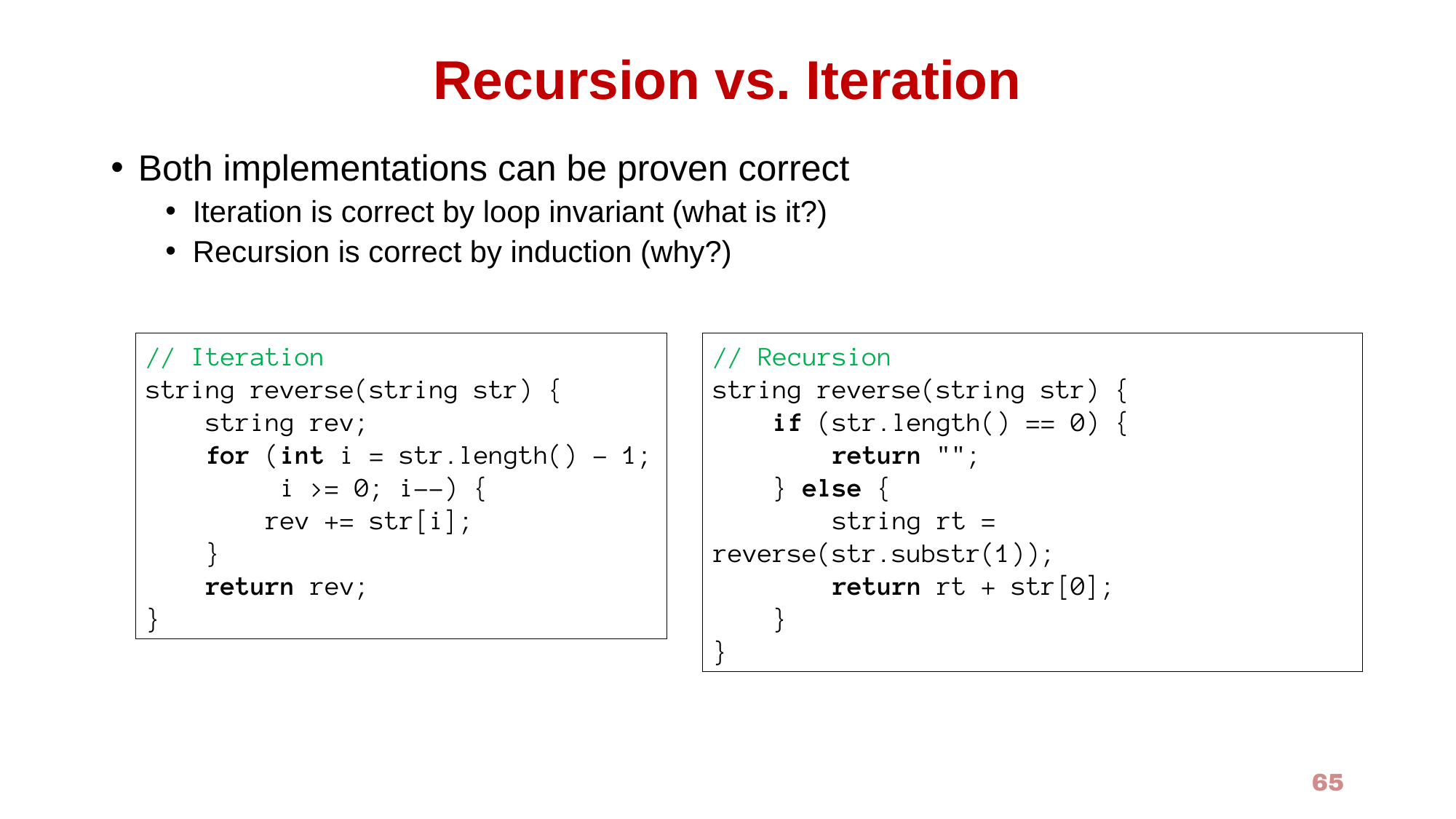

# Recursion vs. Iteration
Both implementations can be proven correct
Iteration is correct by loop invariant (what is it?)
Recursion is correct by induction (why?)
// Iteration
string reverse(string str) {
    string rev;
    for (int i = str.length() - 1;
         i >= 0; i--) {
        rev += str[i];
    }
    return rev;
}
// Recursion
string reverse(string str) {
    if (str.length() == 0) {
        return "";
    } else {
        string rt = reverse(str.substr(1));
        return rt + str[0];
    }
}
65